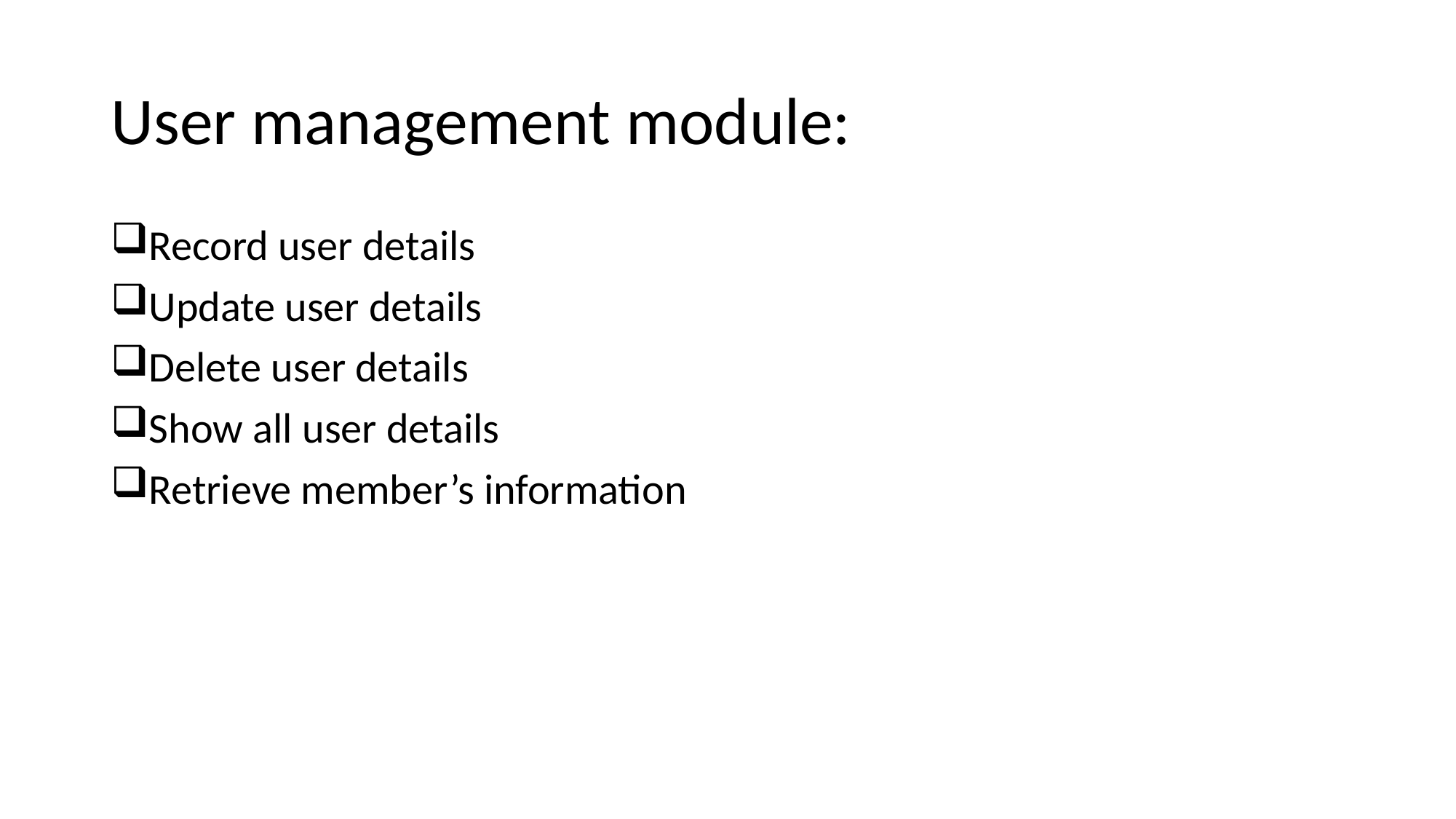

# User management module:
Record user details
Update user details
Delete user details
Show all user details
Retrieve member’s information